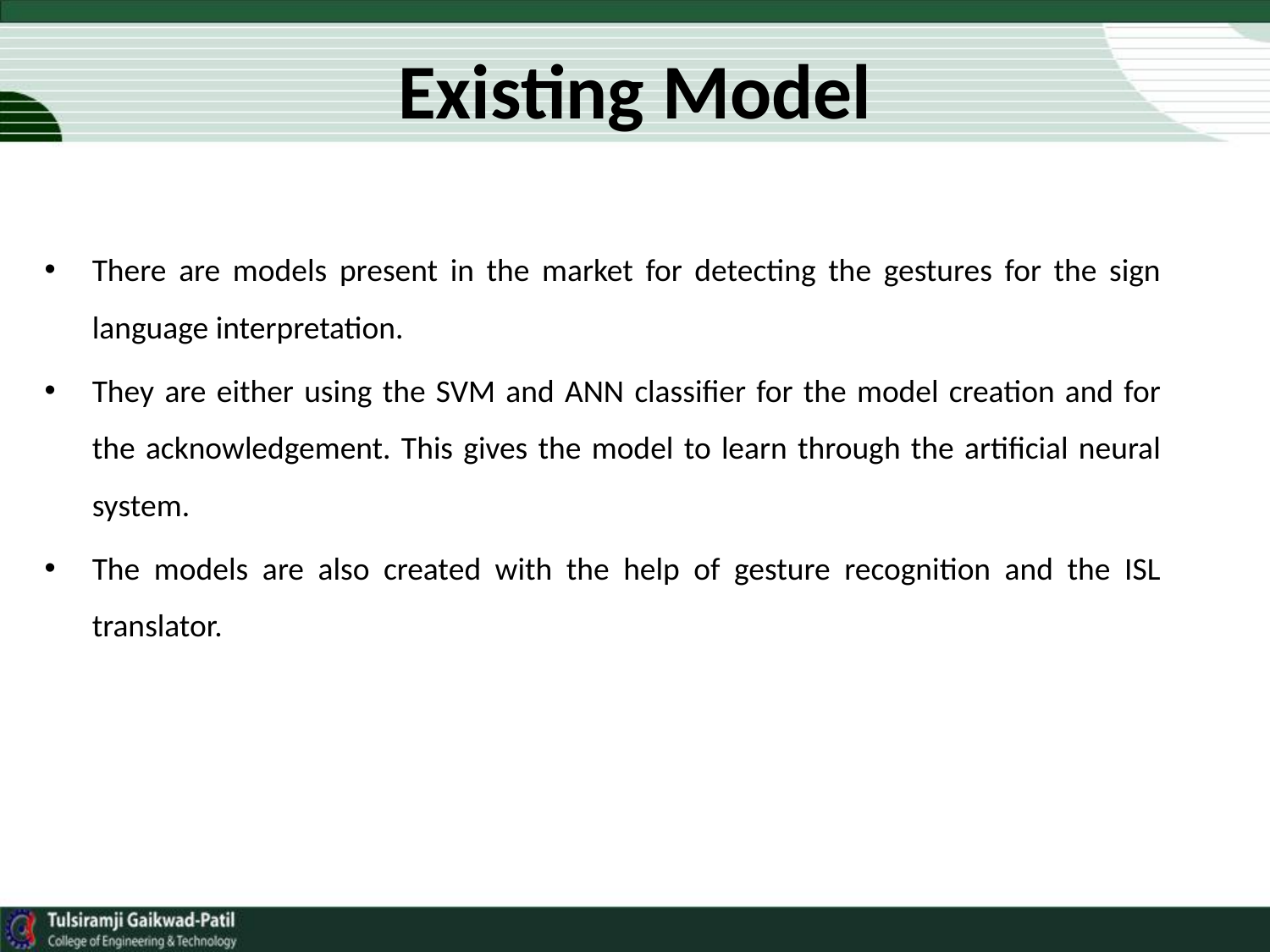

# Existing Model
There are models present in the market for detecting the gestures for the sign language interpretation.
They are either using the SVM and ANN classifier for the model creation and for the acknowledgement. This gives the model to learn through the artificial neural system.
The models are also created with the help of gesture recognition and the ISL translator.